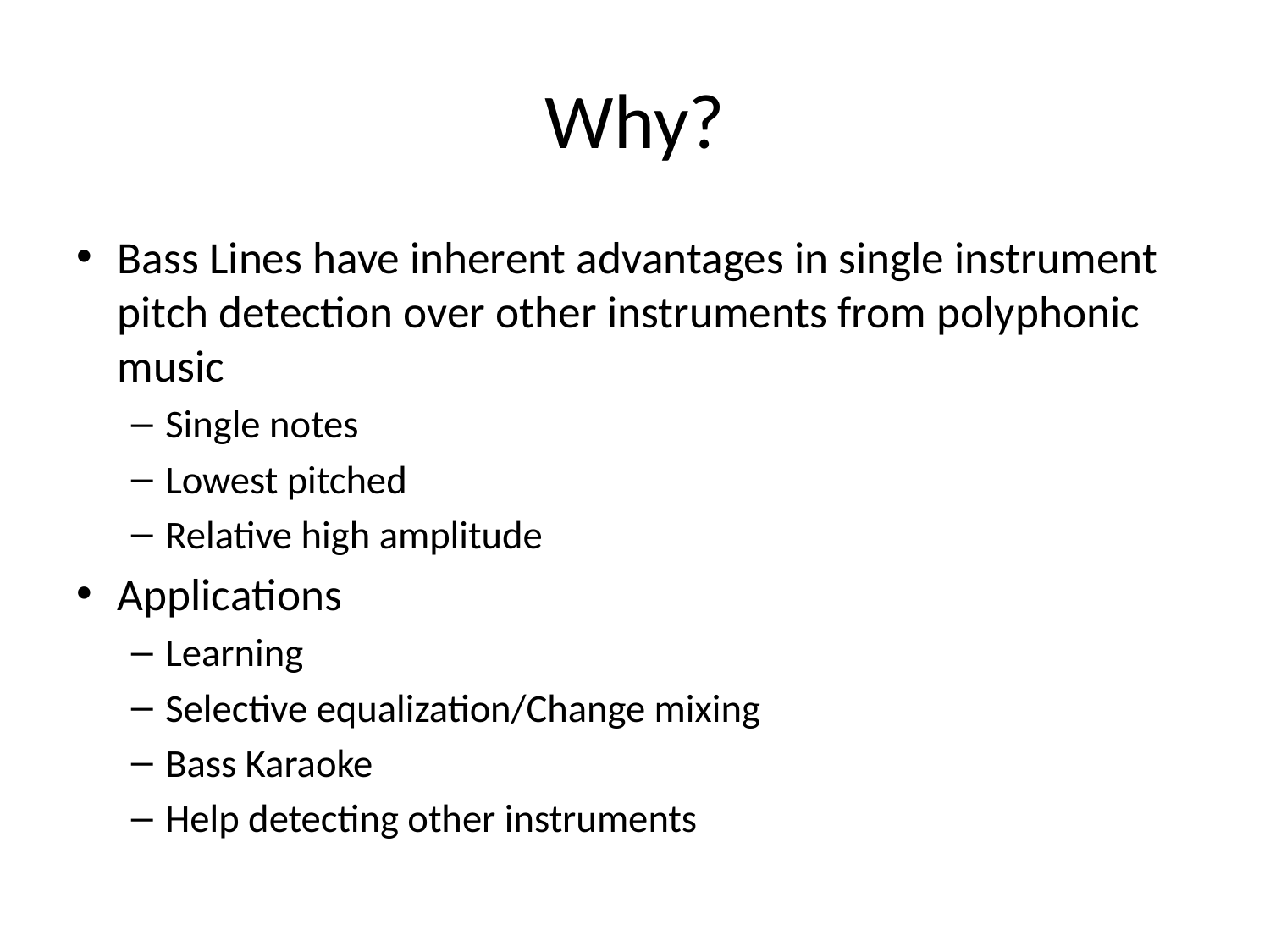

# Why?
Bass Lines have inherent advantages in single instrument pitch detection over other instruments from polyphonic music
Single notes
Lowest pitched
Relative high amplitude
Applications
Learning
Selective equalization/Change mixing
Bass Karaoke
Help detecting other instruments